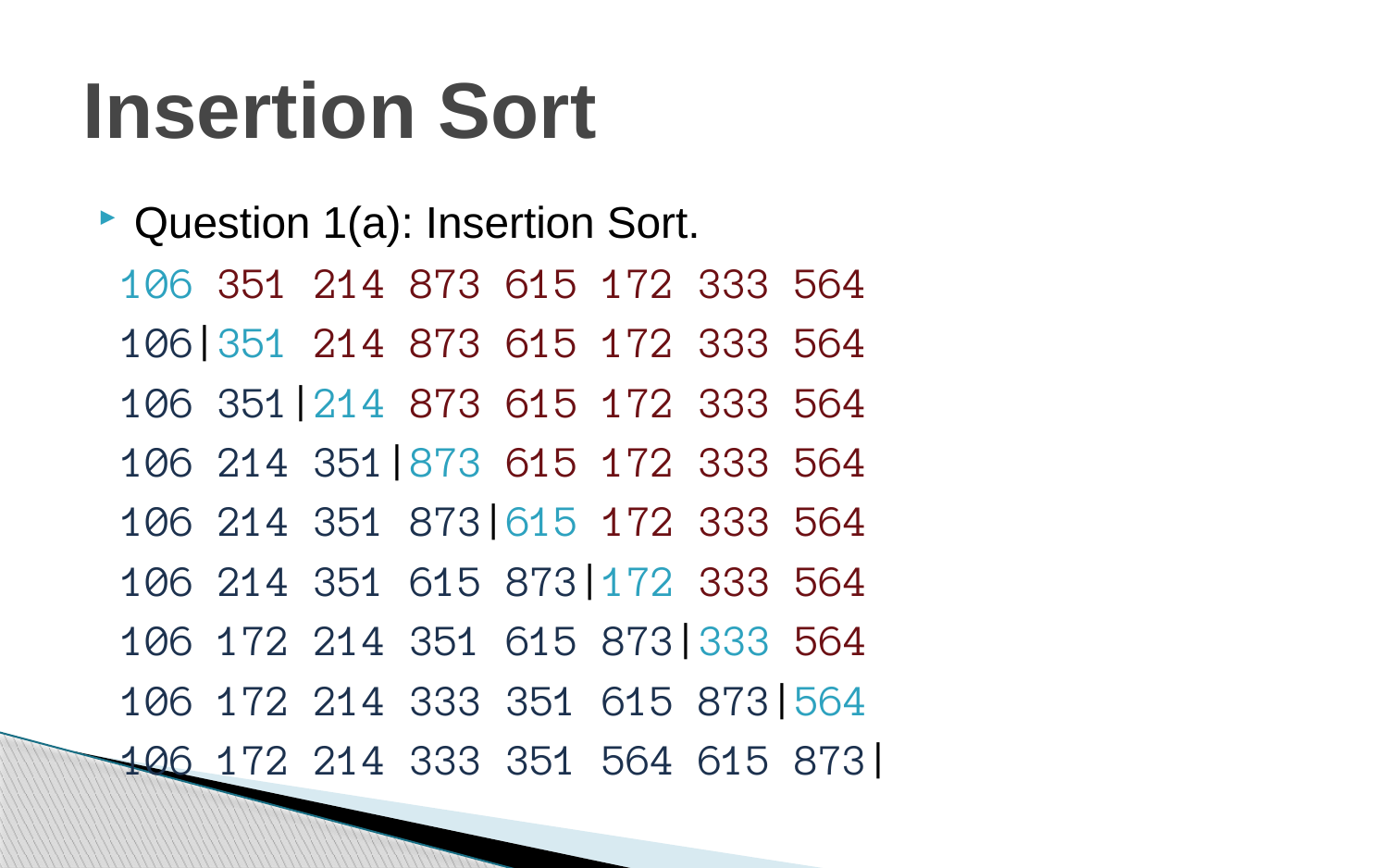

# Insertion Sort
Question 1(a): Insertion Sort.
 106 351 214 873 615 172 333 564
 106|351 214 873 615 172 333 564
 106 351|214 873 615 172 333 564
 106 214 351|873 615 172 333 564
 106 214 351 873|615 172 333 564
 106 214 351 615 873|172 333 564
 106 172 214 351 615 873|333 564
 106 172 214 333 351 615 873|564
 106 172 214 333 351 564 615 873|